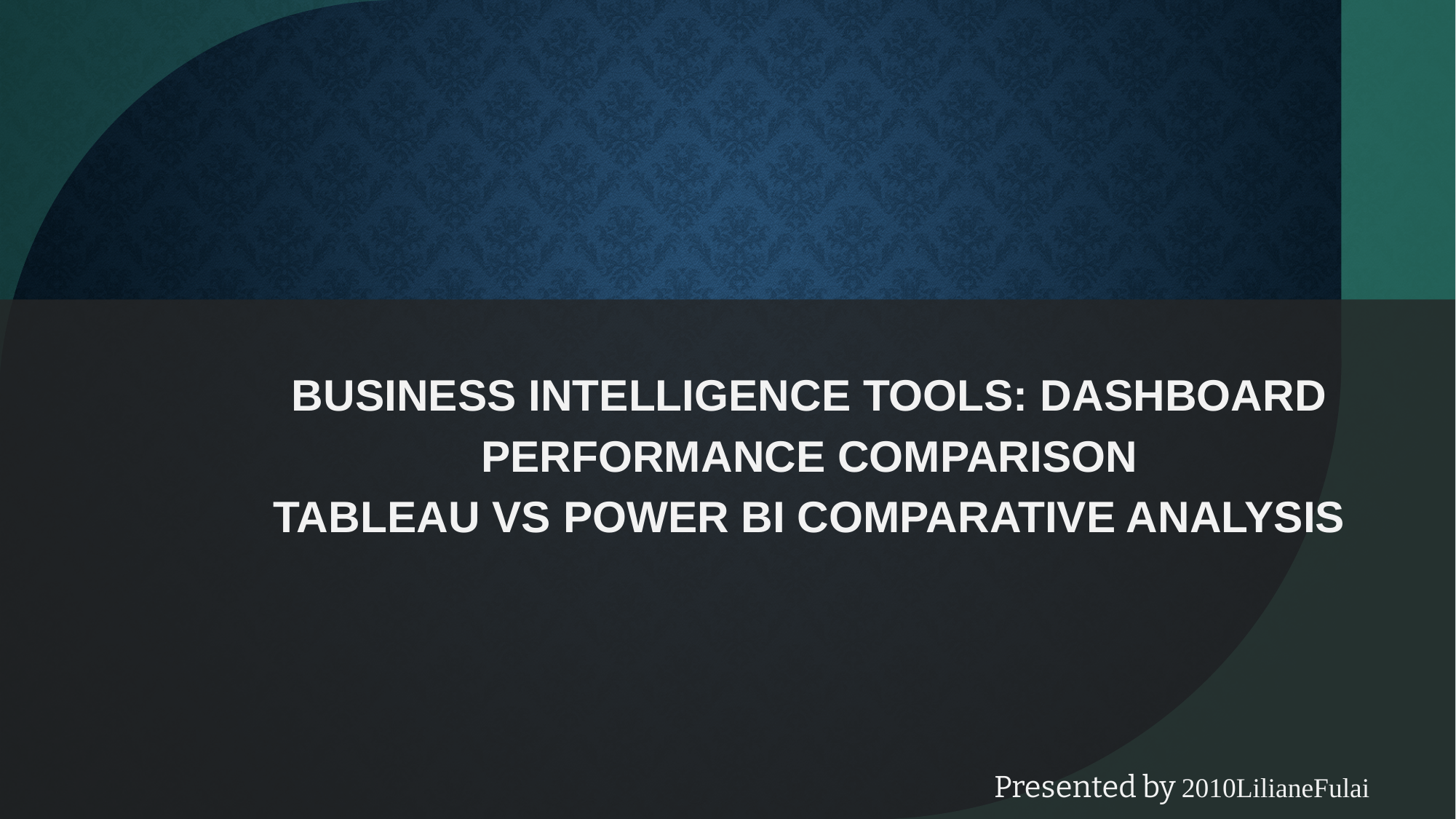

# Business Intelligence Tools: Dashboard Performance Comparison Tableau vs Power BI Comparative Analysis
Presented by 2010LilianeFulai